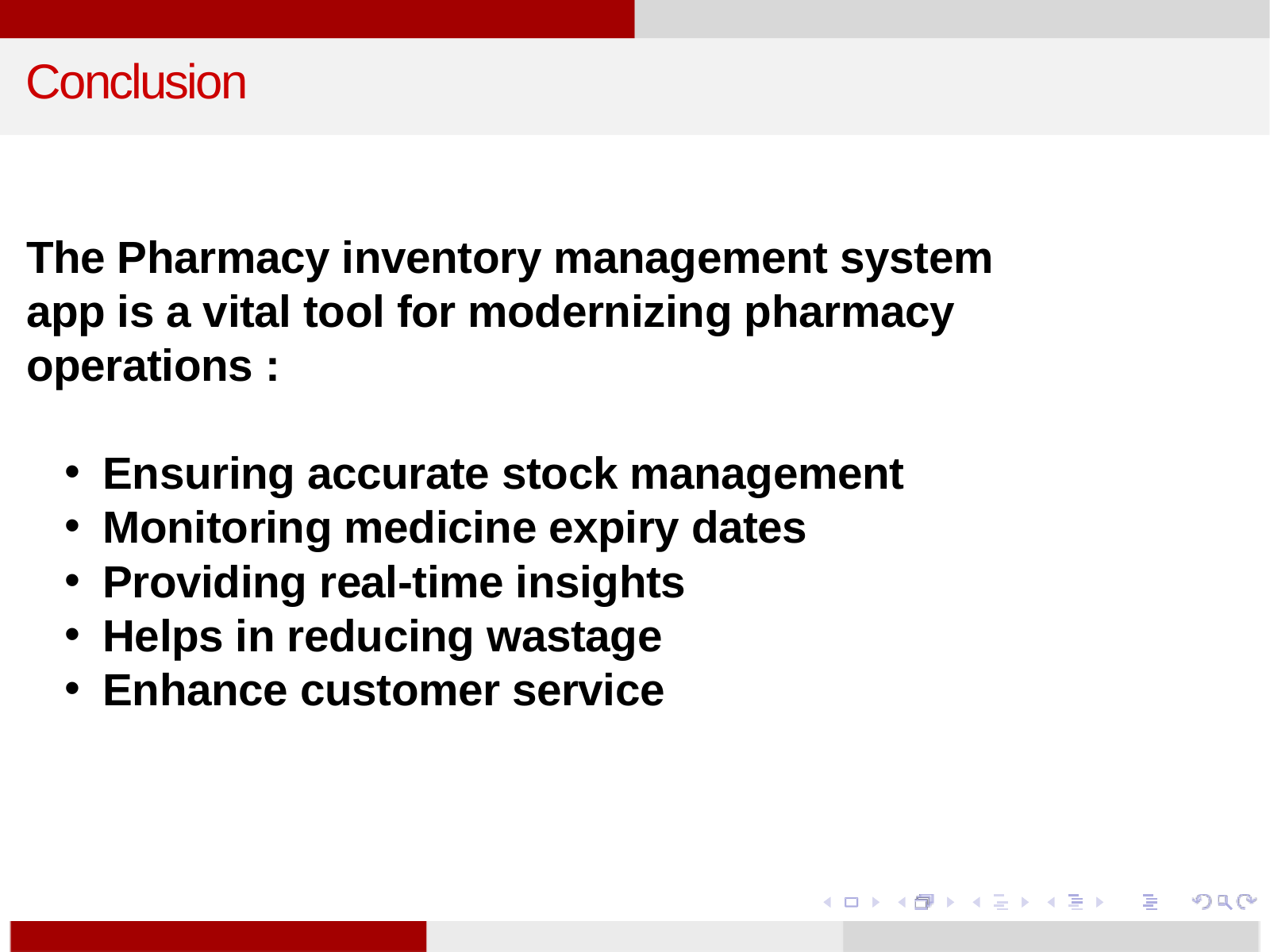

Conclusion

The Pharmacy inventory management system app is a vital tool for modernizing pharmacy operations :

Ensuring accurate stock management
Monitoring medicine expiry dates
Providing real-time insights
Helps in reducing wastage
Enhance customer service